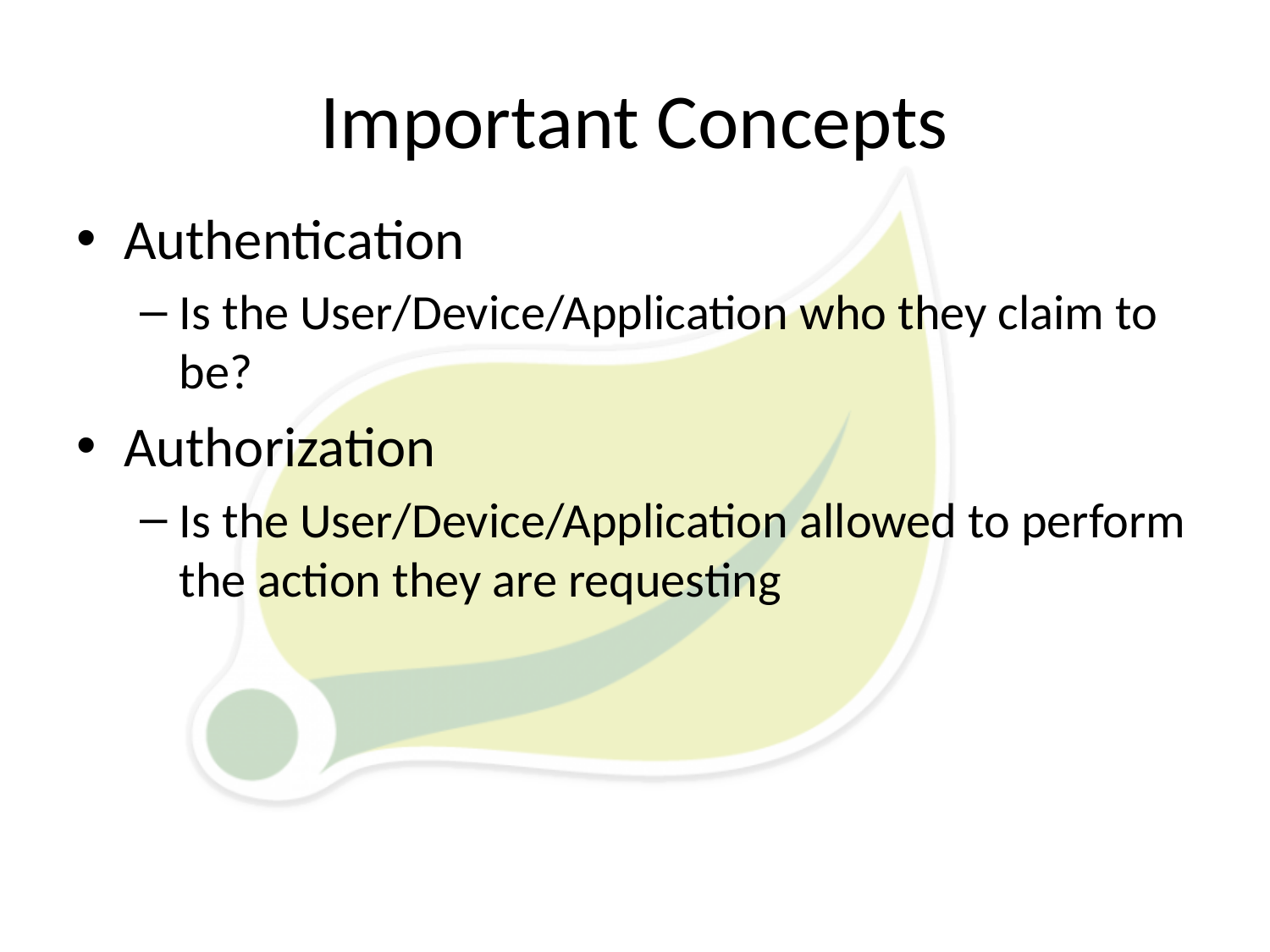

# Important Concepts
Authentication
Is the User/Device/Application who they claim to be?
Authorization
Is the User/Device/Application allowed to perform the action they are requesting